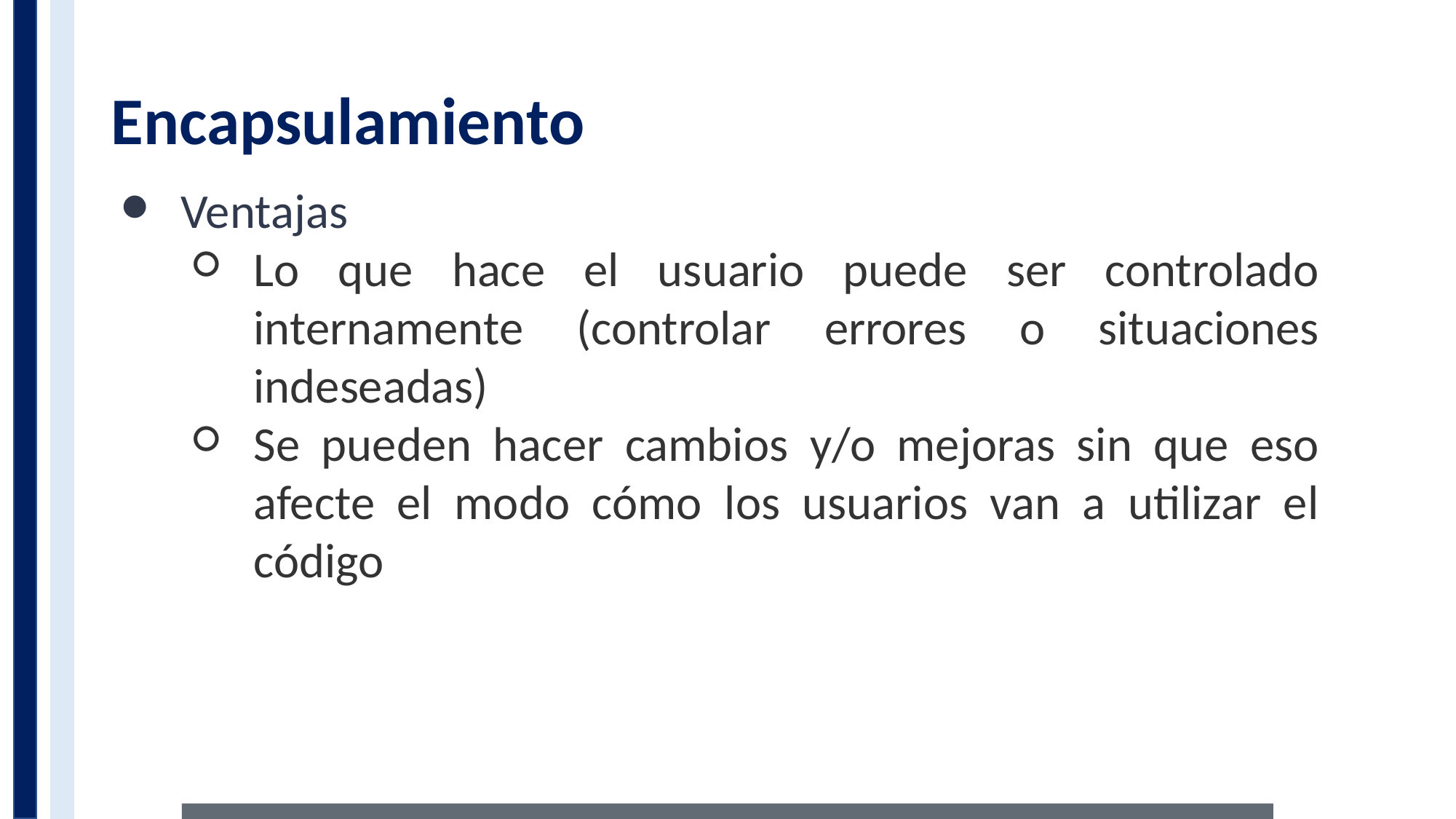

Encapsulamiento
Ventajas
Lo que hace el usuario puede ser controlado internamente (controlar errores o situaciones indeseadas)
Se pueden hacer cambios y/o mejoras sin que eso afecte el modo cómo los usuarios van a utilizar el código